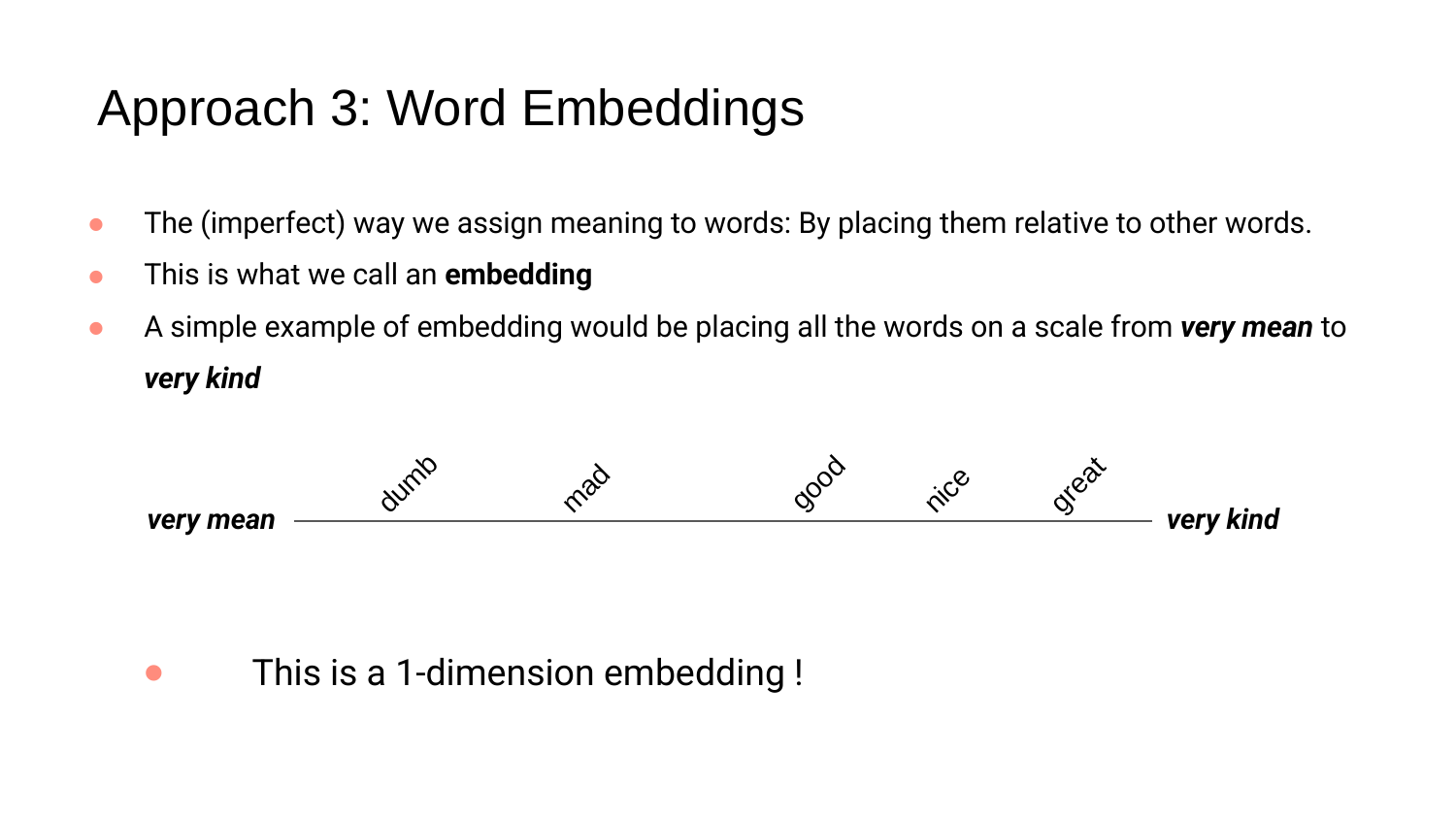

# Approach 3: Word Embeddings
The (imperfect) way we assign meaning to words: By placing them relative to other words.
This is what we call an embedding
A simple example of embedding would be placing all the words on a scale from very mean to very kind

good
great
dumb
mad
nice
very mean
very kind
This is a 1-dimension embedding !